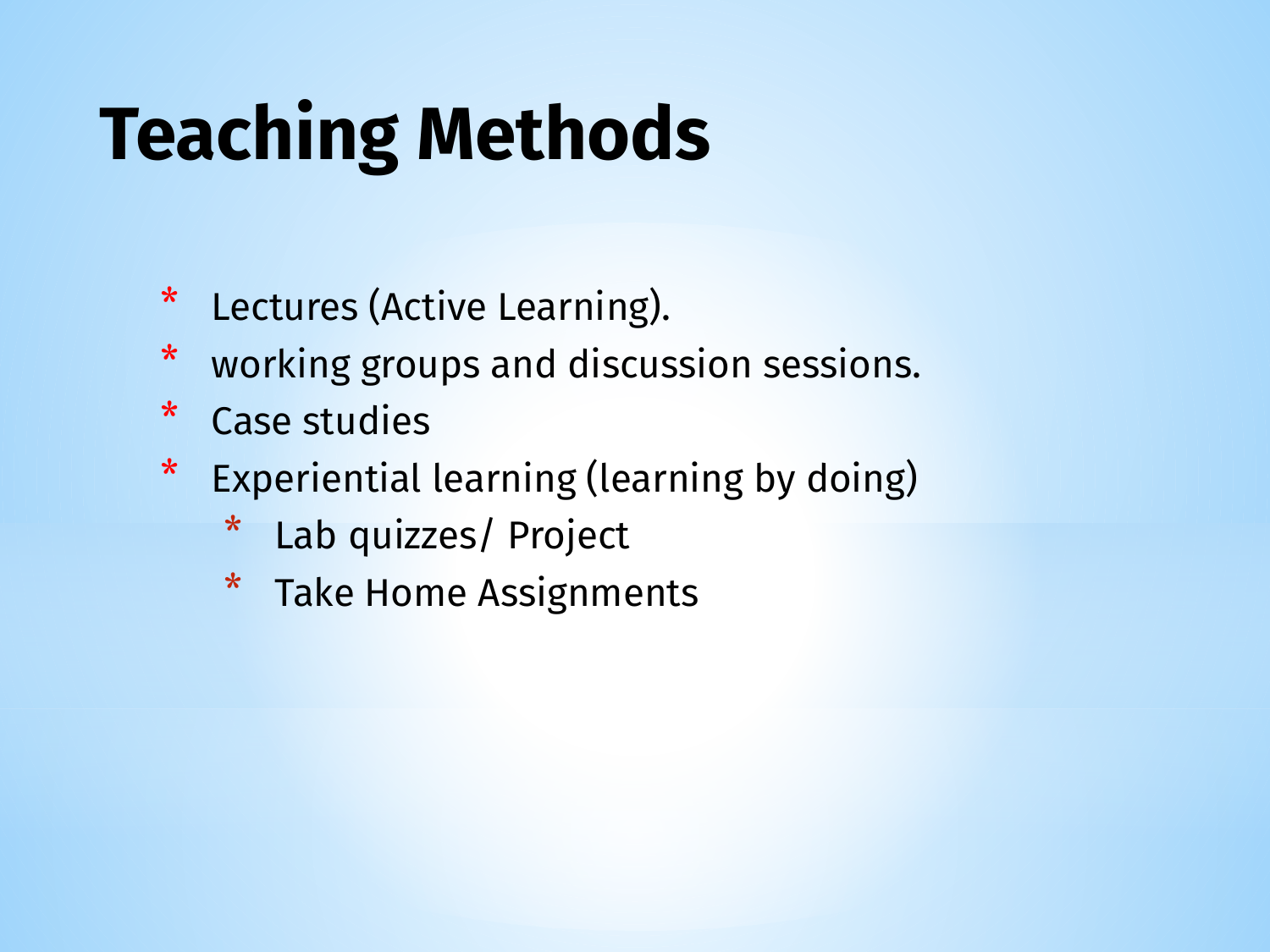

# Teaching Methods
Lectures (Active Learning).
working groups and discussion sessions.
Case studies
Experiential learning (learning by doing)
Lab quizzes/ Project
Take Home Assignments